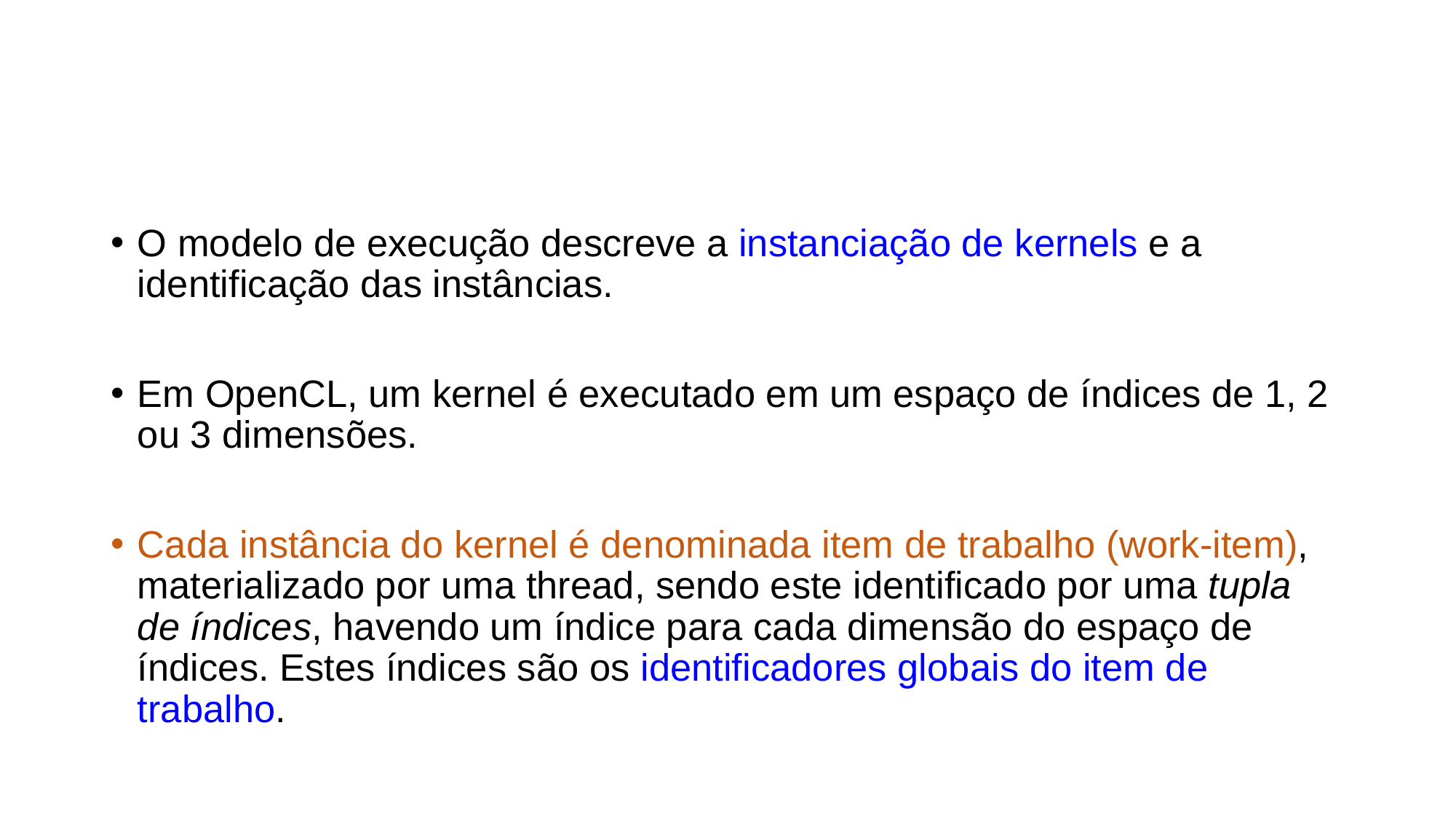

#
O modelo de execução descreve a instanciação de kernels e a identificação das instâncias.

Em OpenCL, um kernel é executado em um espaço de índices de 1, 2 ou 3 dimensões.

Cada instância do kernel é denominada item de trabalho (work-item), materializado por uma thread, sendo este identificado por uma tupla de índices, havendo um índice para cada dimensão do espaço de índices. Estes índices são os identificadores globais do item de trabalho.